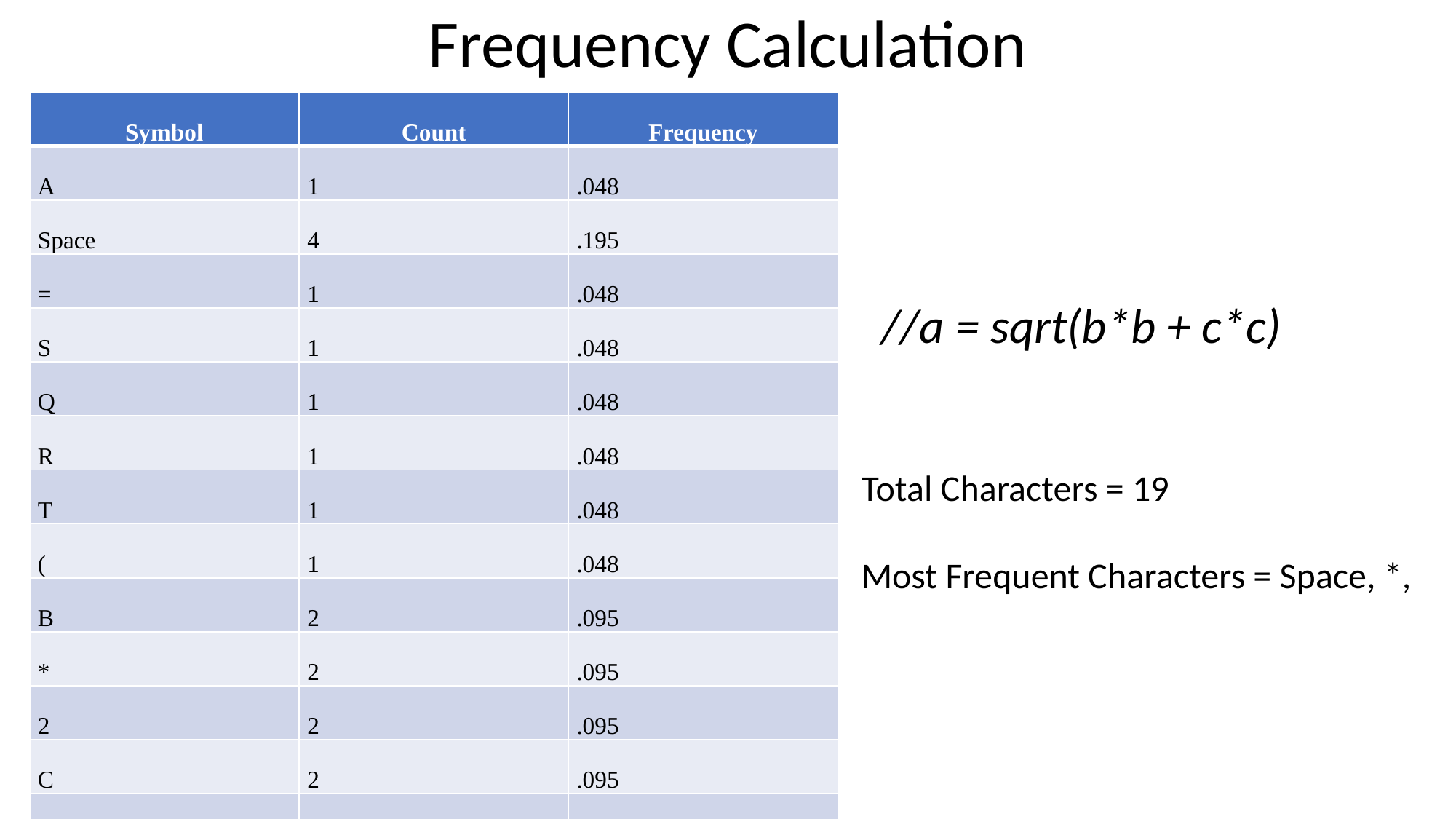

# Frequency Calculation
| Symbol | Count | Frequency |
| --- | --- | --- |
| A | 1 | .048 |
| Space | 4 | .195 |
| = | 1 | .048 |
| S | 1 | .048 |
| Q | 1 | .048 |
| R | 1 | .048 |
| T | 1 | .048 |
| ( | 1 | .048 |
| B | 2 | .095 |
| \* | 2 | .095 |
| 2 | 2 | .095 |
| C | 2 | .095 |
| ) | 1 | .048 |
//a = sqrt(b*b + c*c)
Total Characters = 19

Most Frequent Characters = Space, *,